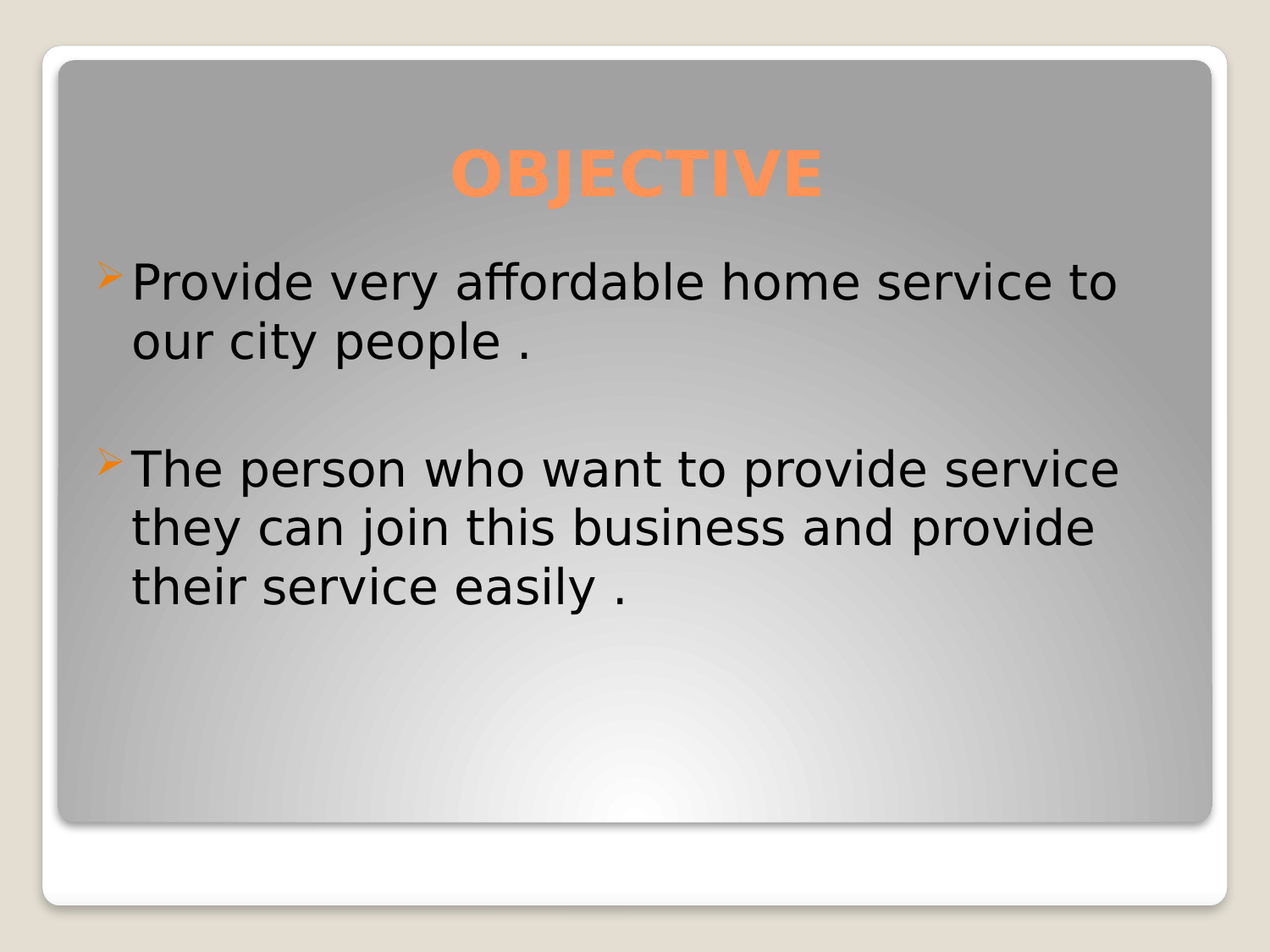

# OBJECTIVE
Provide very affordable home service to our city people .

The person who want to provide service they can join this business and provide their service easily .